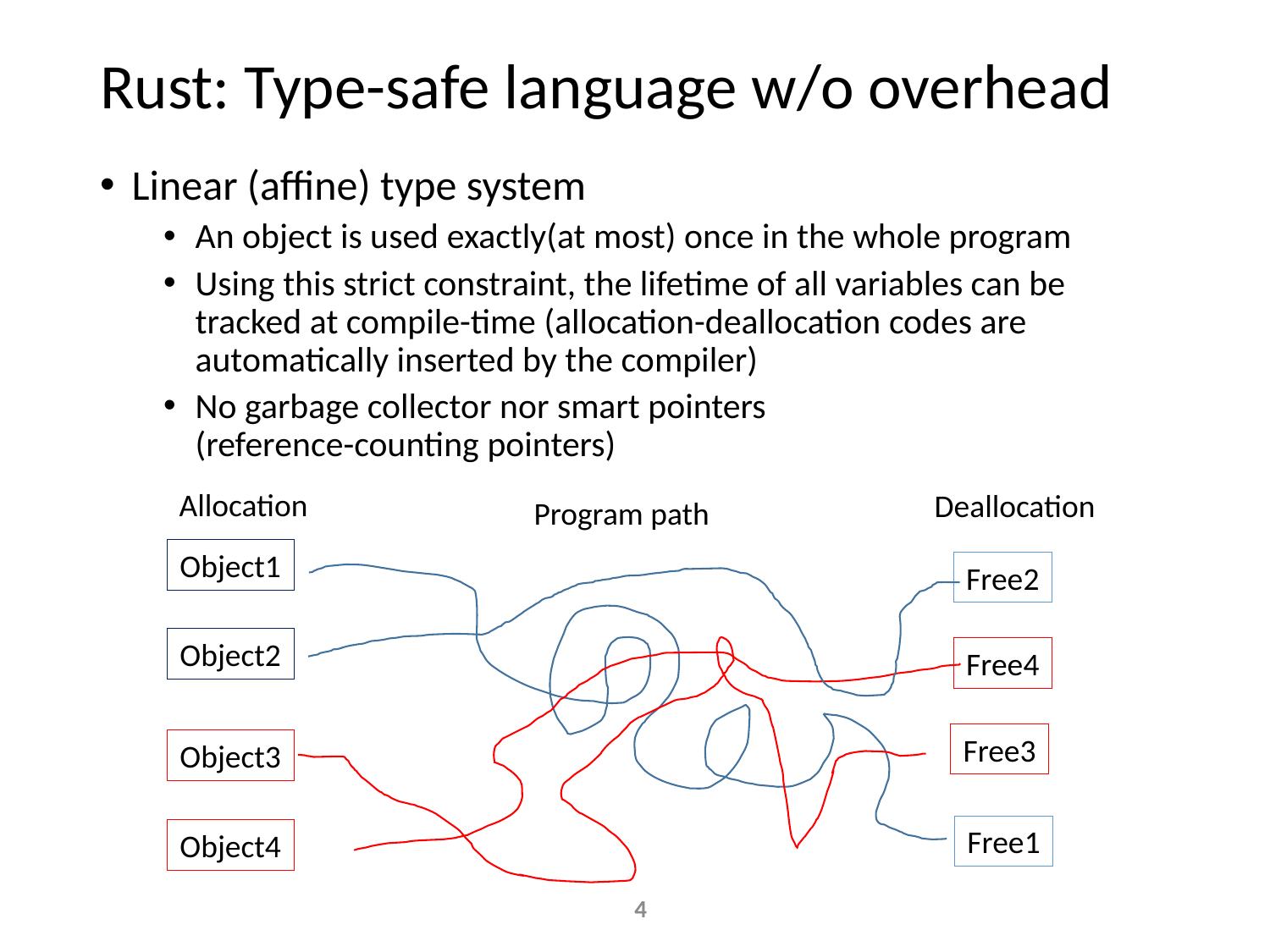

# Rust: Type-safe language w/o overhead
Linear (affine) type system
An object is used exactly(at most) once in the whole program
Using this strict constraint, the lifetime of all variables can be tracked at compile-time (allocation-deallocation codes are automatically inserted by the compiler)
No garbage collector nor smart pointers
(reference-counting pointers)

Allocation
Deallocation
Program path
Object1
Free2

Object2

Free4

Free3
Object3
Free1
Object4
4